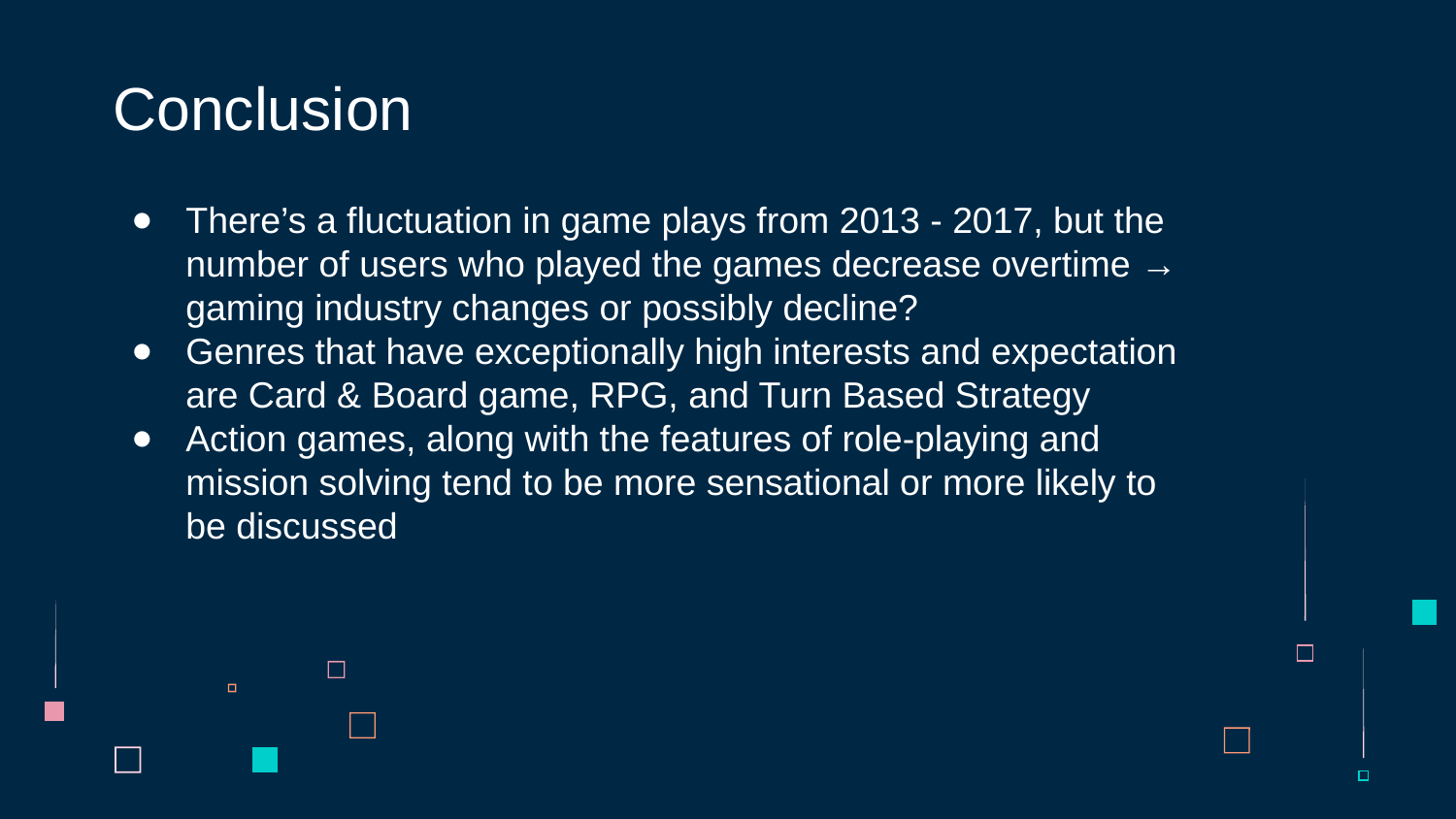

# Conclusion
There’s a fluctuation in game plays from 2013 - 2017, but the number of users who played the games decrease overtime → gaming industry changes or possibly decline?
Genres that have exceptionally high interests and expectation are Card & Board game, RPG, and Turn Based Strategy
Action games, along with the features of role-playing and mission solving tend to be more sensational or more likely to be discussed